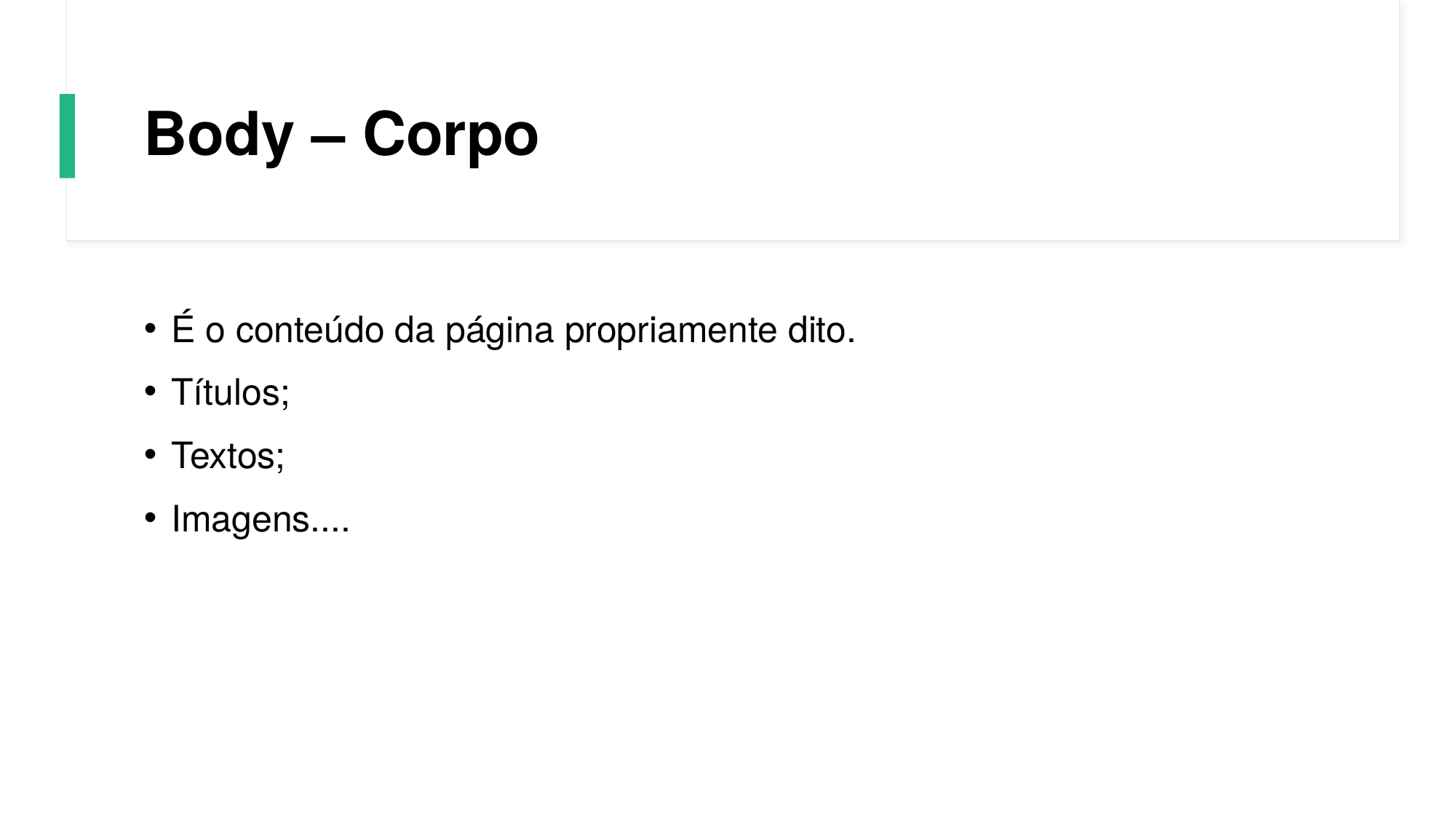

# Body – Corpo
É o conteúdo da página propriamente dito.
Títulos;
Textos;
Imagens....